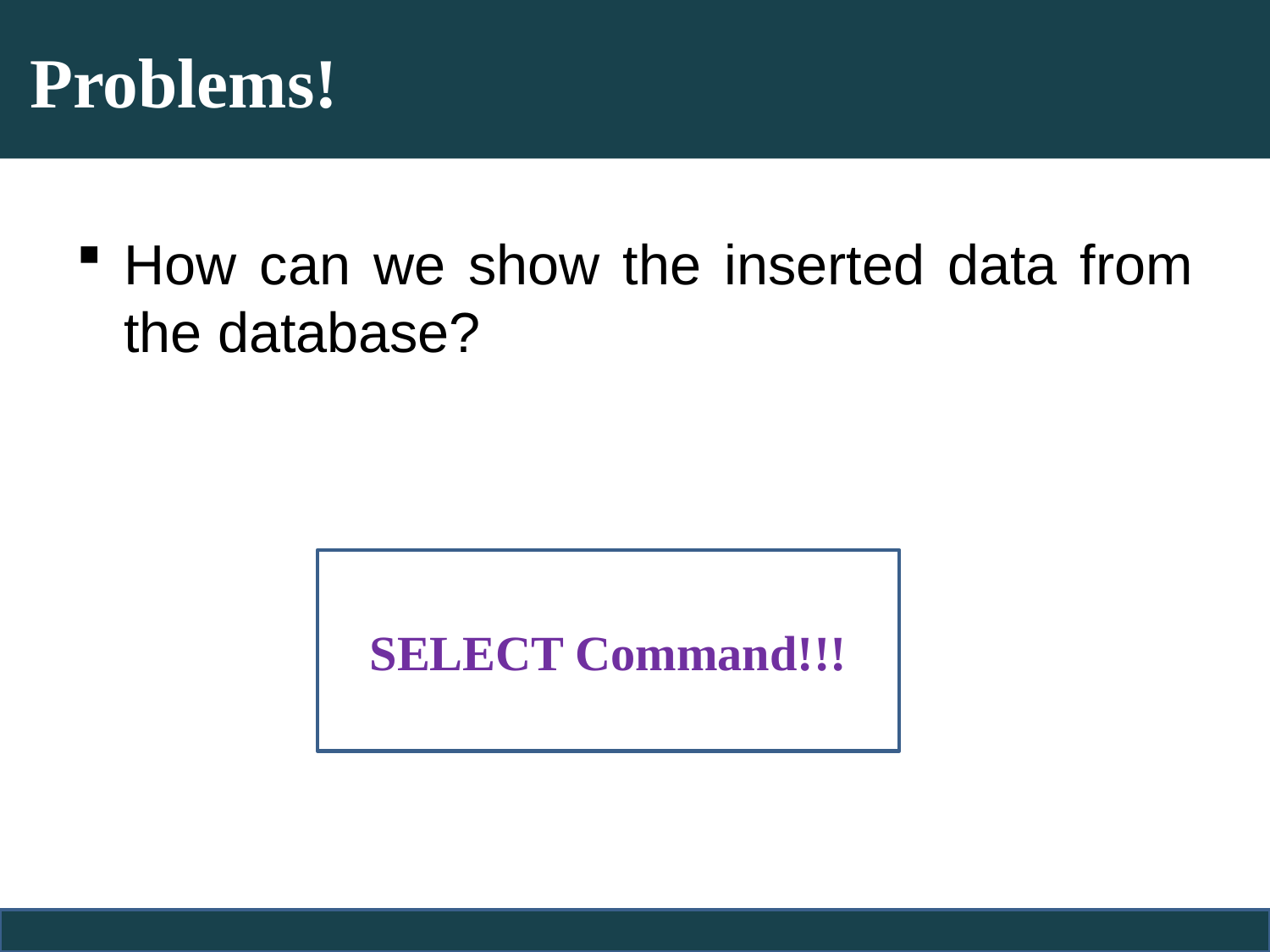

# Problems!
How can we show the inserted data from the database?

SELECT Command!!!